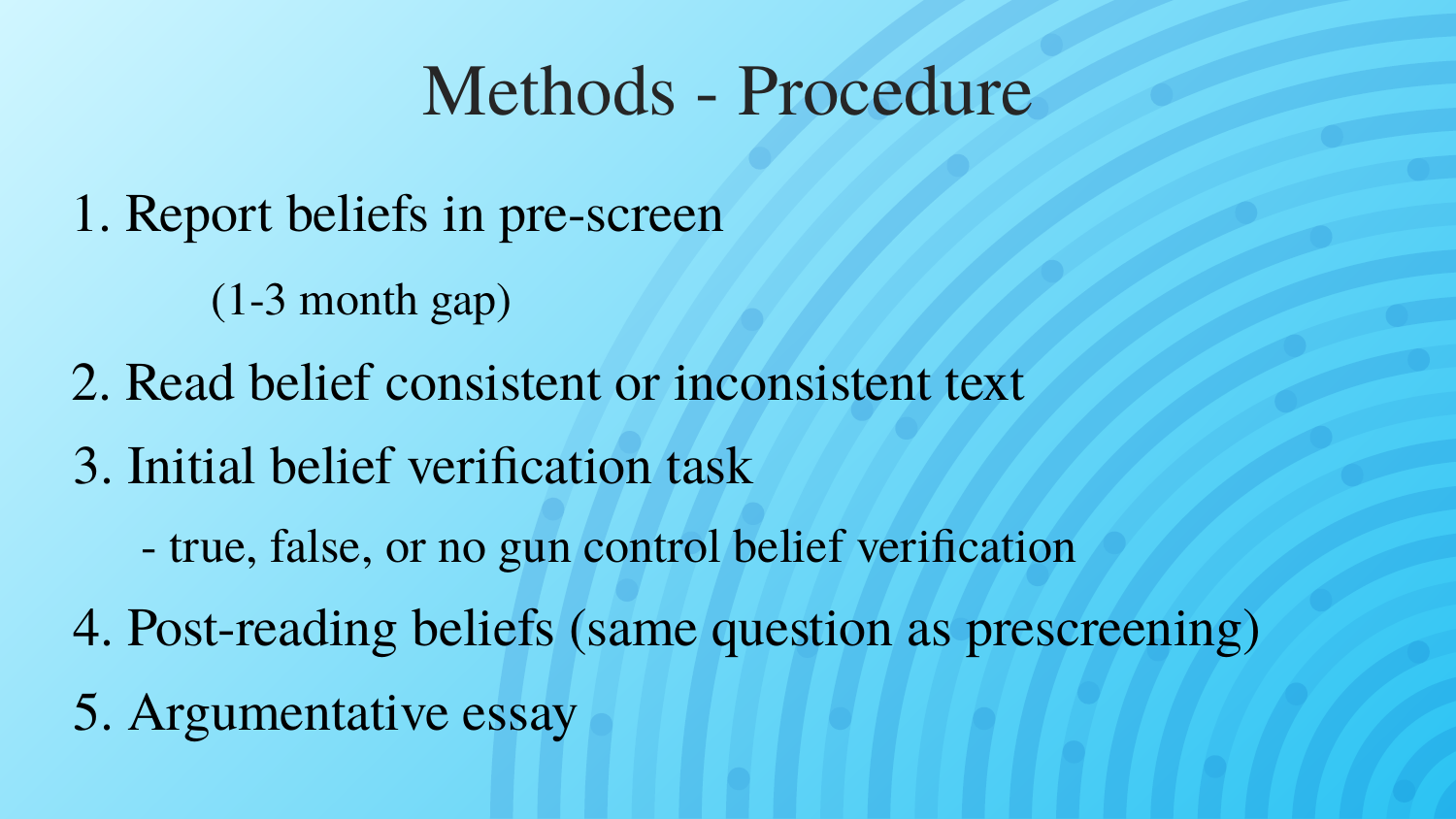

Methods - Procedure
1. Report beliefs in pre-screen
		(1-3 month gap)
2. Read belief consistent or inconsistent text
3. Initial belief verification task
- true, false, or no gun control belief verification
4. Post-reading beliefs (same question as prescreening)
5. Argumentative essay